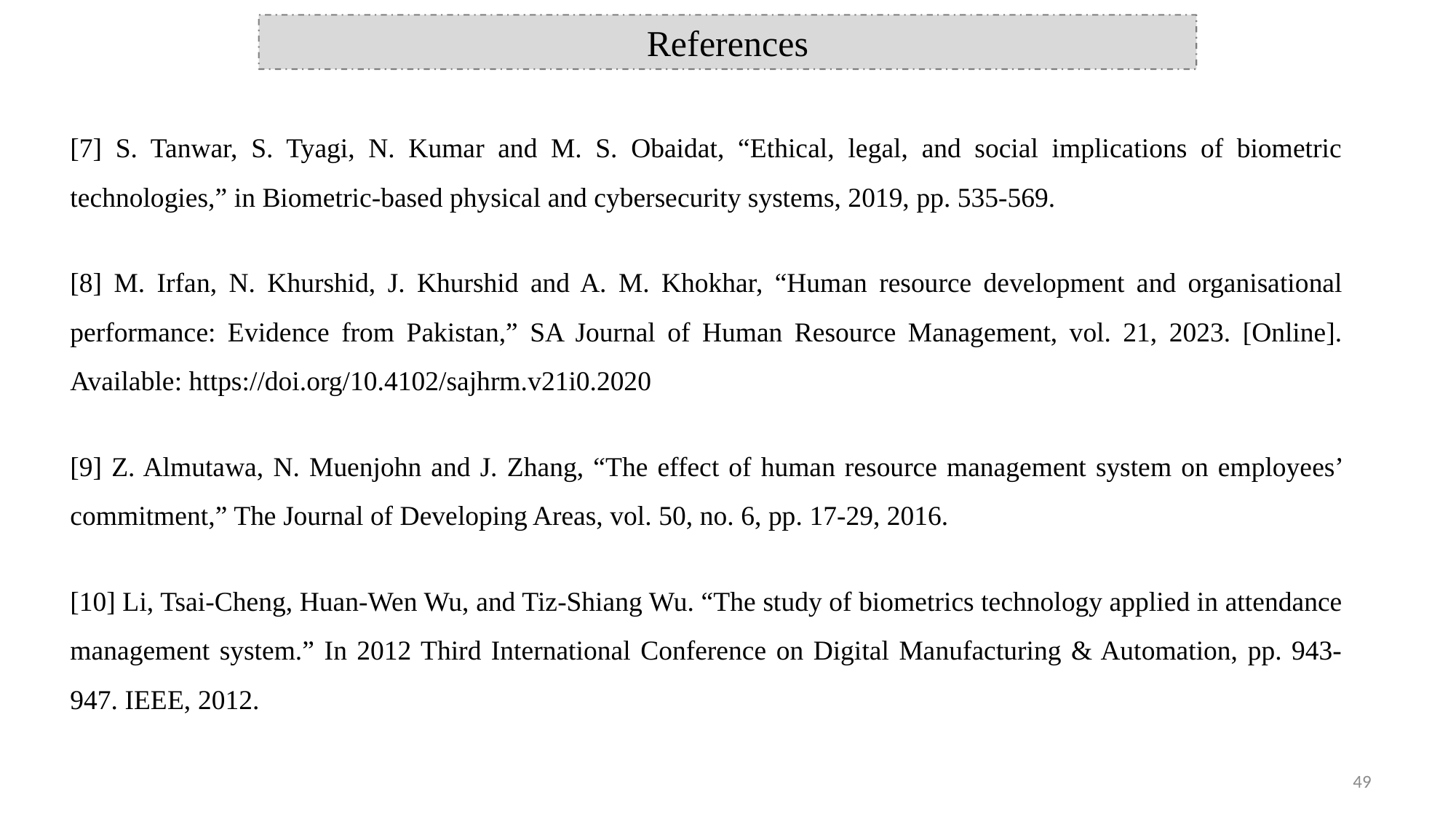

References
[7] S. Tanwar, S. Tyagi, N. Kumar and M. S. Obaidat, “Ethical, legal, and social implications of biometric technologies,” in Biometric-based physical and cybersecurity systems, 2019, pp. 535-569.
[8] M. Irfan, N. Khurshid, J. Khurshid and A. M. Khokhar, “Human resource development and organisational performance: Evidence from Pakistan,” SA Journal of Human Resource Management, vol. 21, 2023. [Online]. Available: https://doi.org/10.4102/sajhrm.v21i0.2020
[9] Z. Almutawa, N. Muenjohn and J. Zhang, “The effect of human resource management system on employees’ commitment,” The Journal of Developing Areas, vol. 50, no. 6, pp. 17-29, 2016.
[10] Li, Tsai-Cheng, Huan-Wen Wu, and Tiz-Shiang Wu. “The study of biometrics technology applied in attendance management system.” In 2012 Third International Conference on Digital Manufacturing & Automation, pp. 943-947. IEEE, 2012.
49